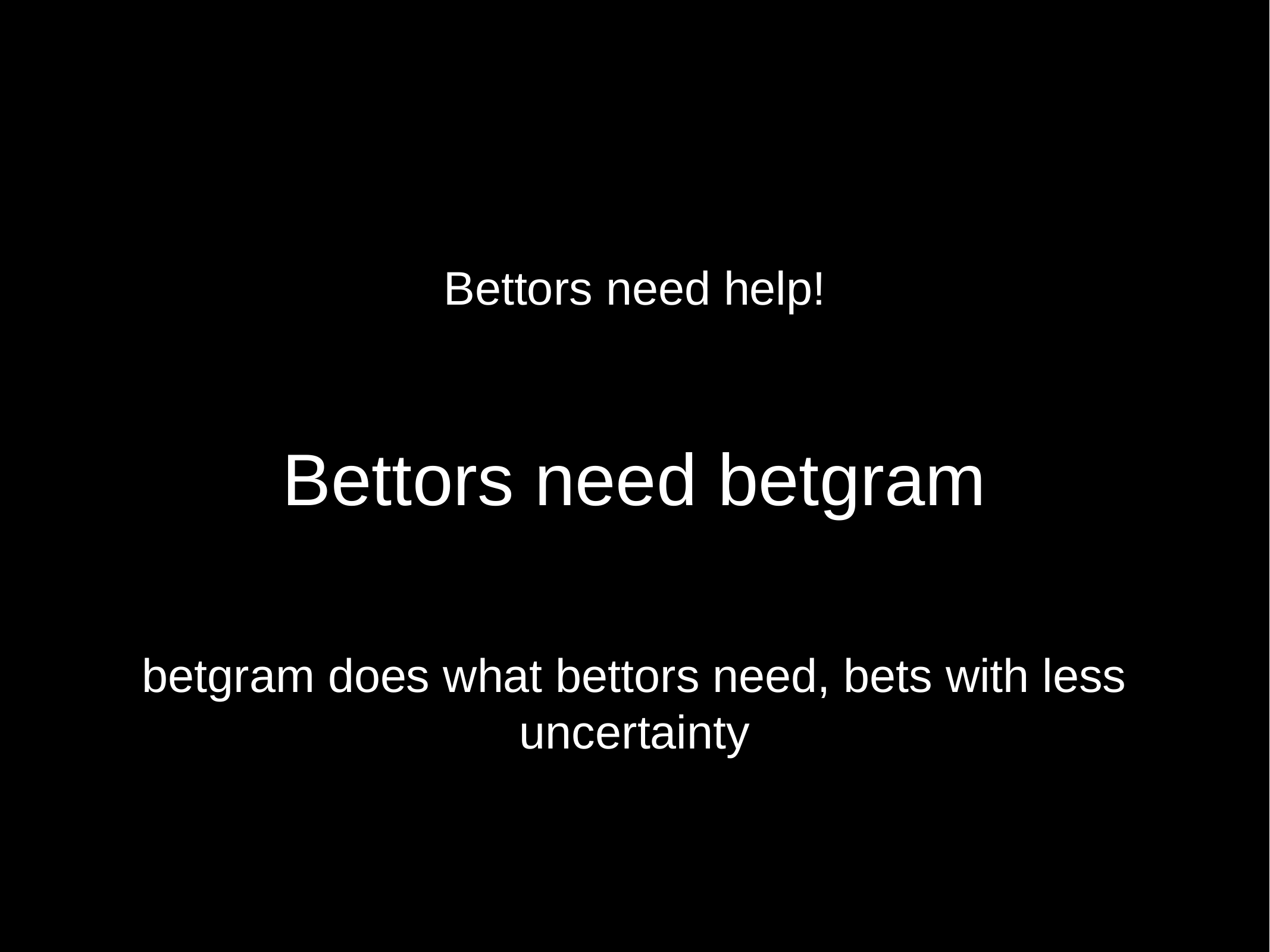

Bettors need help!
Bettors need betgram
betgram does what bettors need, bets with less uncertainty